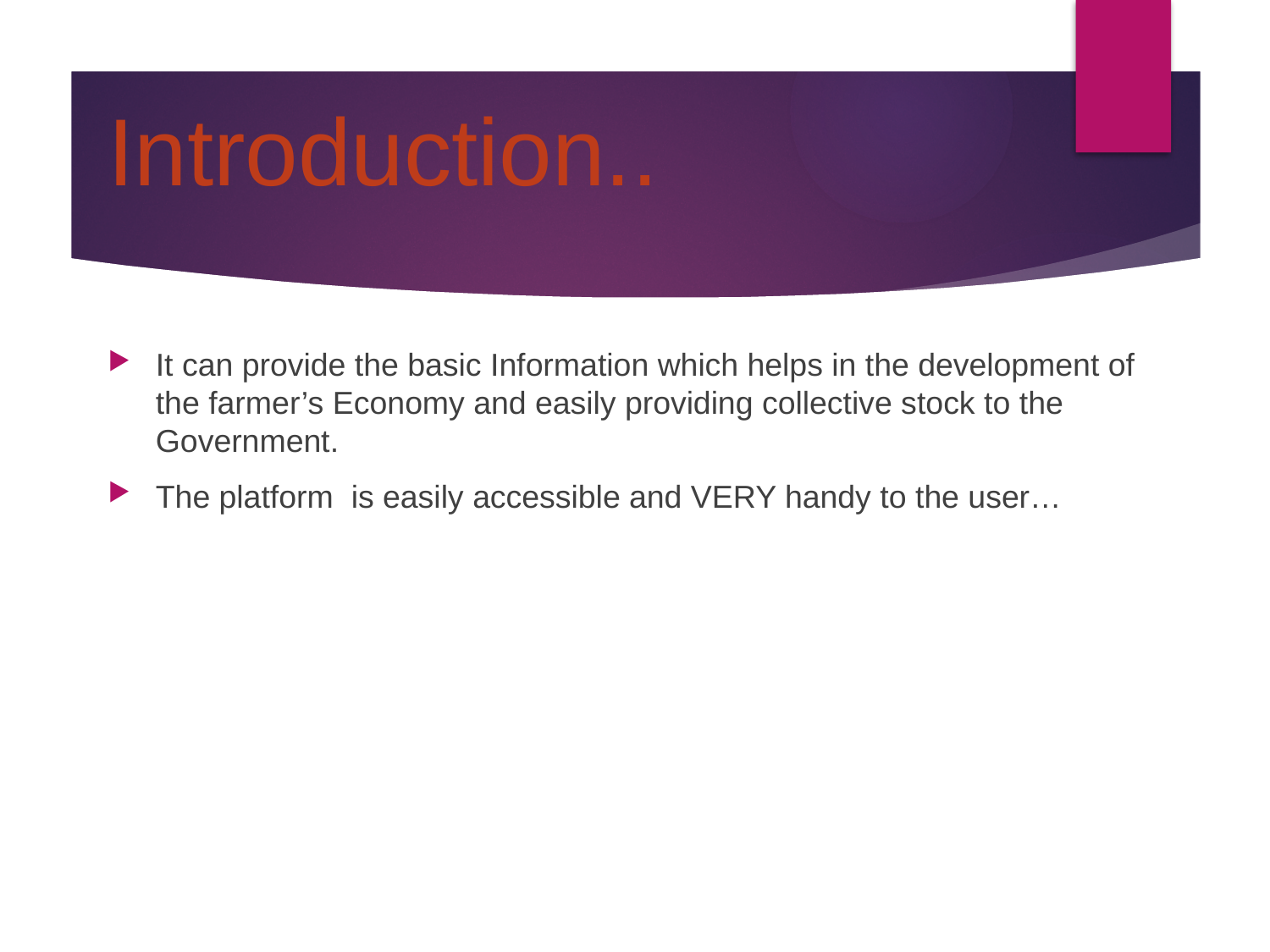

# Introduction..
It can provide the basic Information which helps in the development of the farmer’s Economy and easily providing collective stock to the Government.
The platform  is easily accessible and VERY handy to the user…